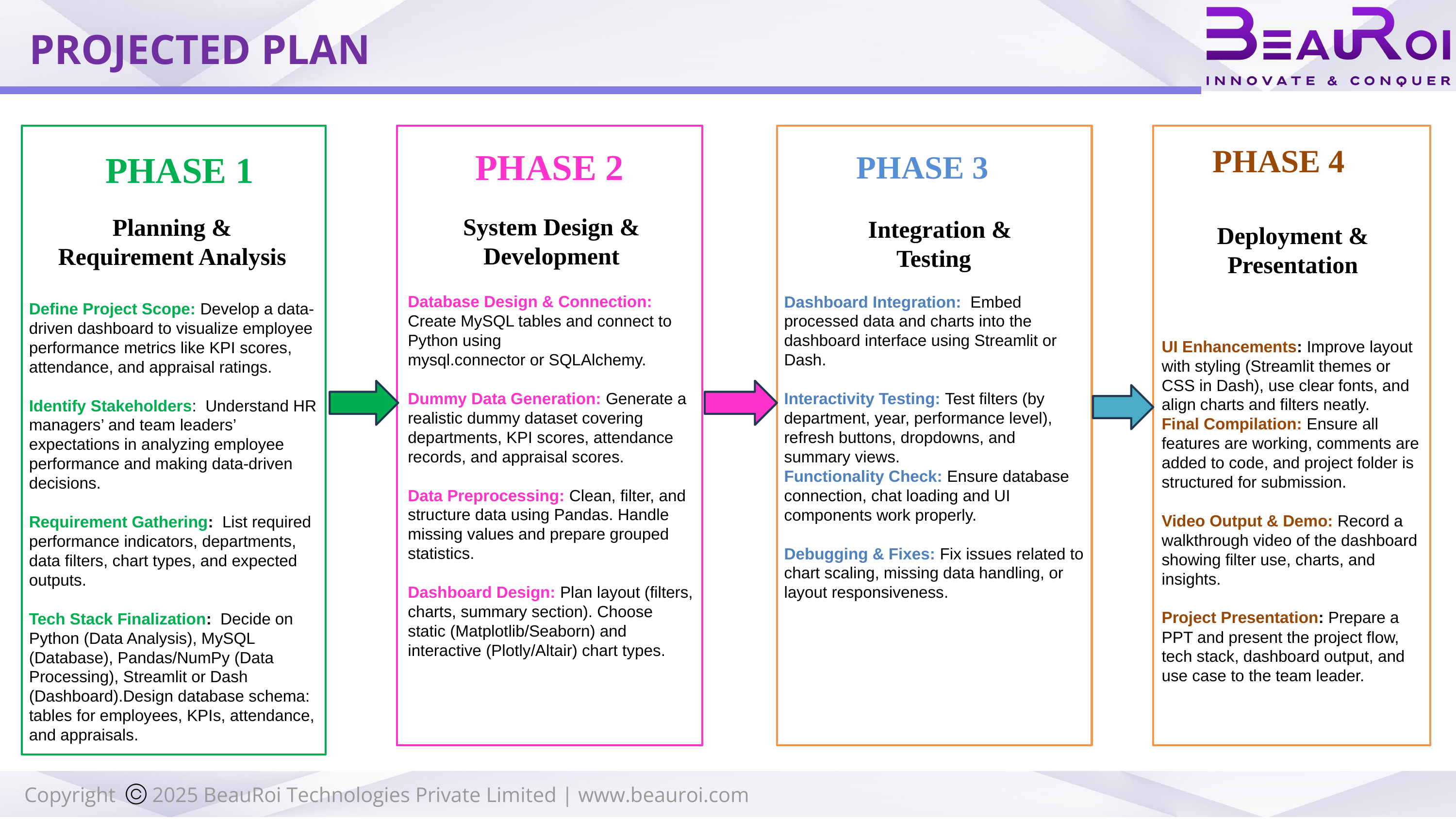

PROJECTED PLAN

Dashboard Integration:  Embed processed data and charts into the dashboard interface using Streamlit or Dash.

Interactivity Testing: Test filters (by department, year, performance level), refresh buttons, dropdowns, and summary views.
Functionality Check: Ensure database connection, chat loading and UI components work properly.

Debugging & Fixes: Fix issues related to chart scaling, missing data handling, or layout responsiveness.

Define Project Scope: Develop a data-driven dashboard to visualize employee performance metrics like KPI scores, attendance, and appraisal ratings.

Identify Stakeholders:  Understand HR managers’ and team leaders’ expectations in analyzing employee performance and making data-driven decisions.

Requirement Gathering:  List required performance indicators, departments, data filters, chart types, and expected outputs.

Tech Stack Finalization:  Decide on Python (Data Analysis), MySQL (Database), Pandas/NumPy (Data Processing), Streamlit or Dash (Dashboard).Design database schema: tables for employees, KPIs, attendance, and appraisals.
      PHASE 4
PHASE 2

PHASE 1
PHASE 3
System Design & Development

Database Design & Connection: Create MySQL tables and connect to Python using mysql.connector or SQLAlchemy.

Dummy Data Generation: Generate a realistic dummy dataset covering departments, KPI scores, attendance records, and appraisal scores.

Data Preprocessing: Clean, filter, and structure data using Pandas. Handle missing values and prepare grouped statistics.

Dashboard Design: Plan layout (filters, charts, summary section). Choose static (Matplotlib/Seaborn) and interactive (Plotly/Altair) chart types.
Planning & Requirement Analysis

  Integration & Testing
Deployment & Presentation

UI Enhancements: Improve layout with styling (Streamlit themes or CSS in Dash), use clear fonts, and align charts and filters neatly.
Final Compilation: Ensure all features are working, comments are added to code, and project folder is structured for submission.

Video Output & Demo: Record a walkthrough video of the dashboard showing filter use, charts, and insights.

Project Presentation: Prepare a PPT and present the project flow, tech stack, dashboard output, and use case to the team leader.